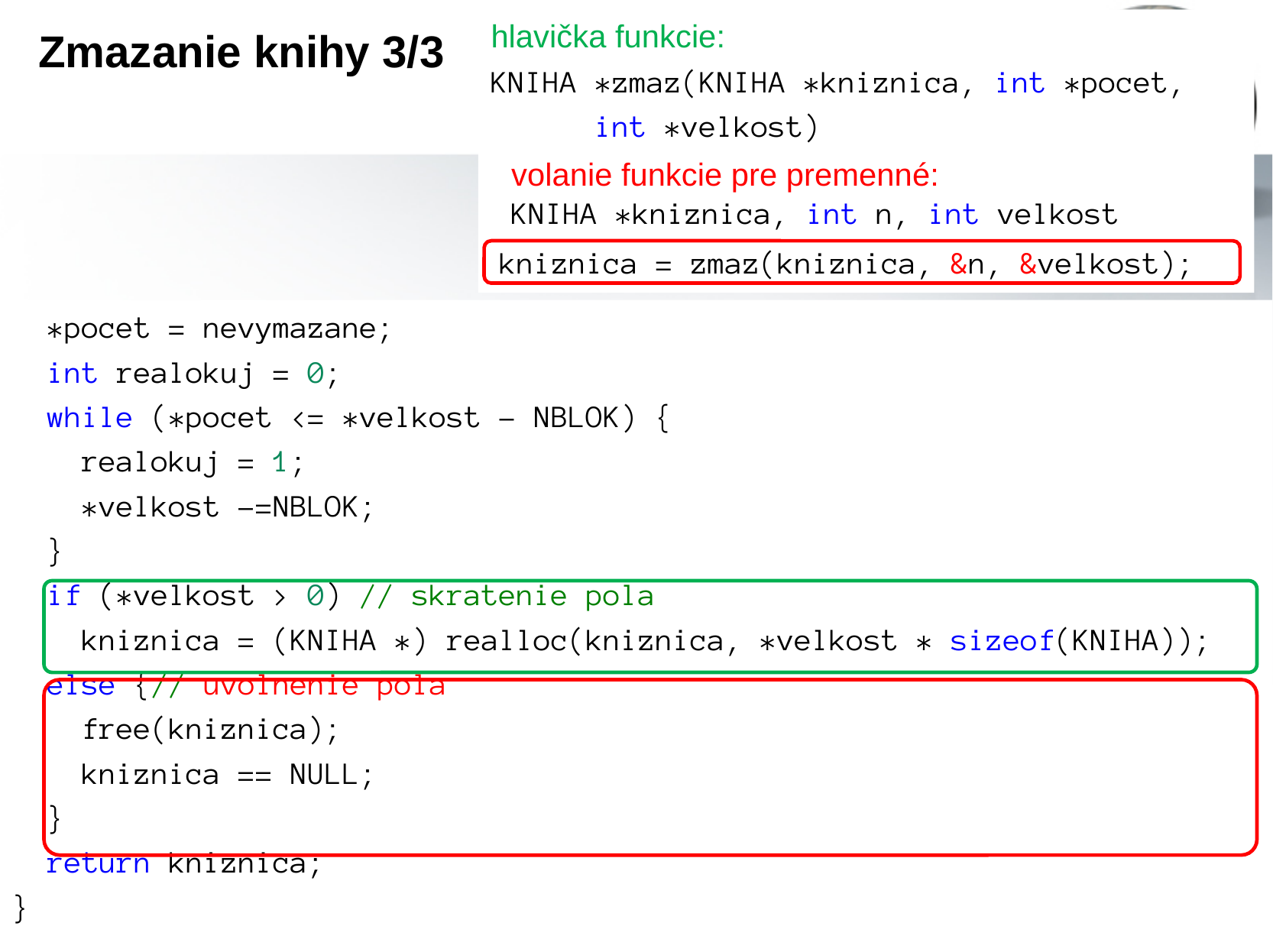

hlavička funkcie:
KNIHA *zmaz(KNIHA *kniznica, int *pocet,
      int *velkost)
volanie funkcie pre premenné:
KNIHA *kniznica, int n, int velkost
kniznica = zmaz(kniznica, &n, &velkost);

Zmazanie knihy 3/3
  *pocet = nevymazane;
  int realokuj = 0;
  while (*pocet <= *velkost - NBLOK) {
    realokuj = 1;
    *velkost -=NBLOK;
  }
  if (*velkost > 0) // skratenie pola
    kniznica = (KNIHA *) realloc(kniznica, *velkost * sizeof(KNIHA));
  else {// uvolnenie pola
    free(kniznica);
    kniznica == NULL;
  }
  return kniznica;
}